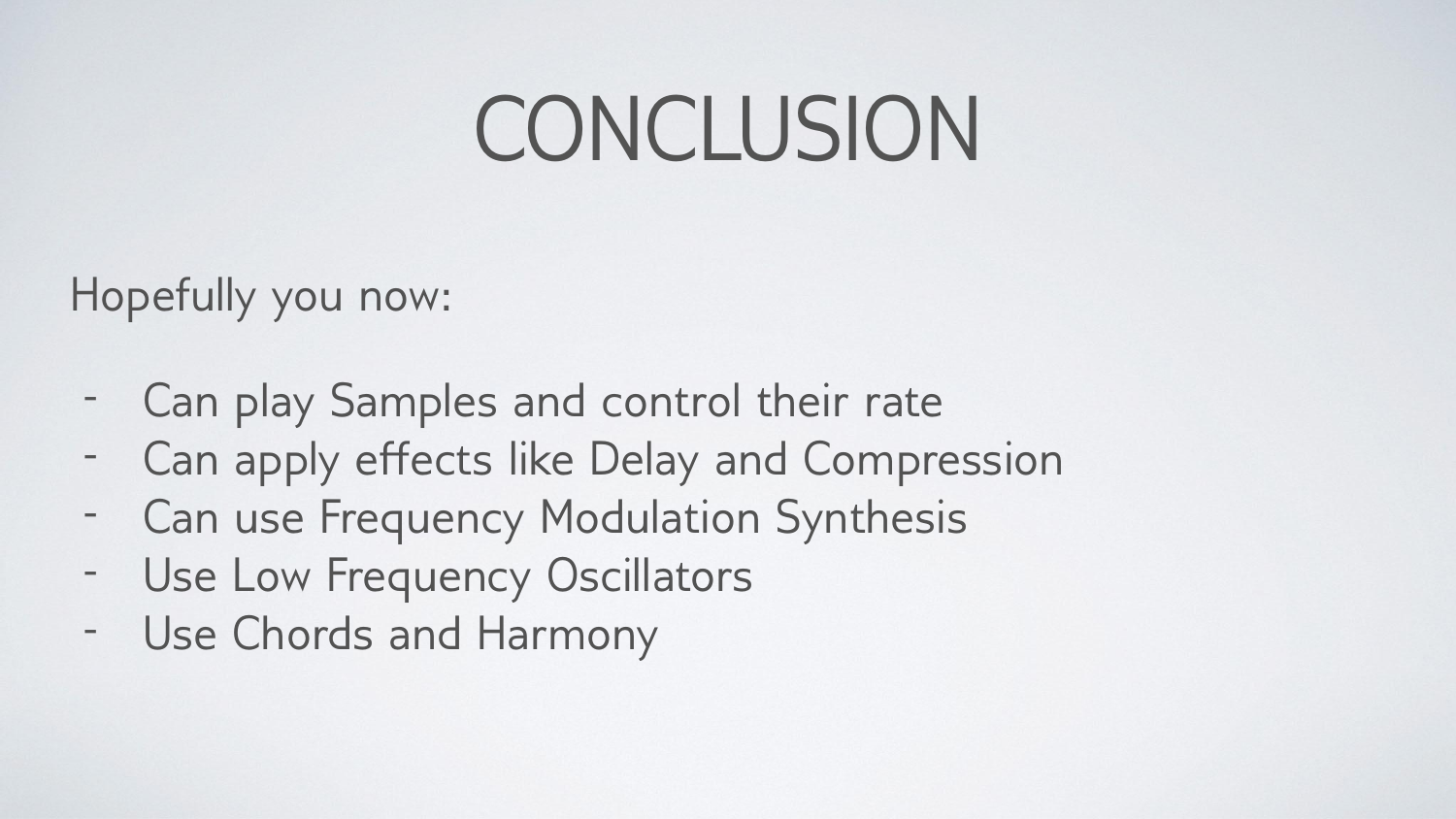

# CONCLUSION
Hopefully you now:
Can play Samples and control their rate
Can apply effects like Delay and Compression
Can use Frequency Modulation Synthesis
Use Low Frequency Oscillators
Use Chords and Harmony